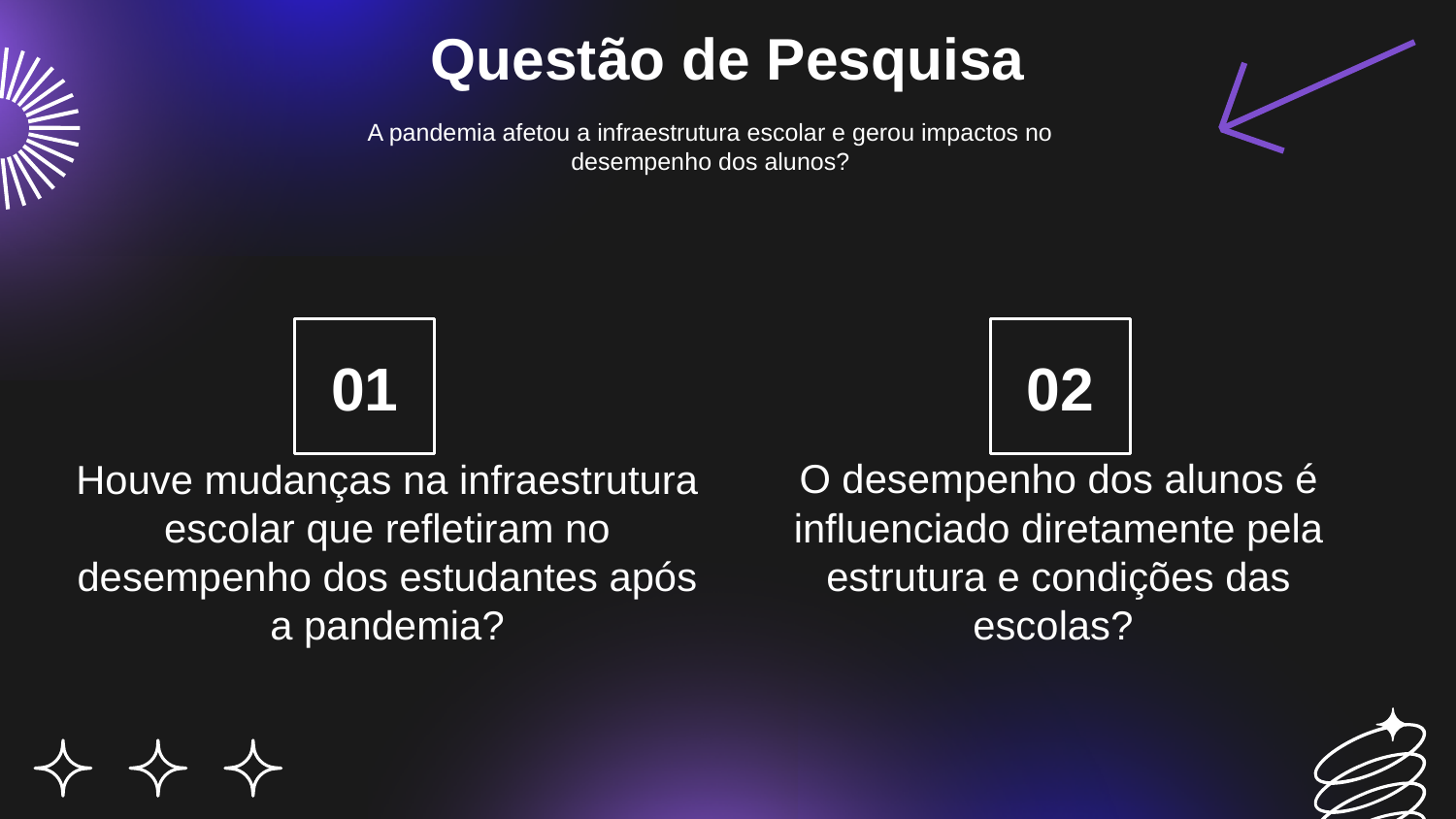

# Questão de Pesquisa
A pandemia afetou a infraestrutura escolar e gerou impactos no desempenho dos alunos?
01
02
O desempenho dos alunos é influenciado diretamente pela estrutura e condições das escolas?
Houve mudanças na infraestrutura escolar que refletiram no desempenho dos estudantes após a pandemia?